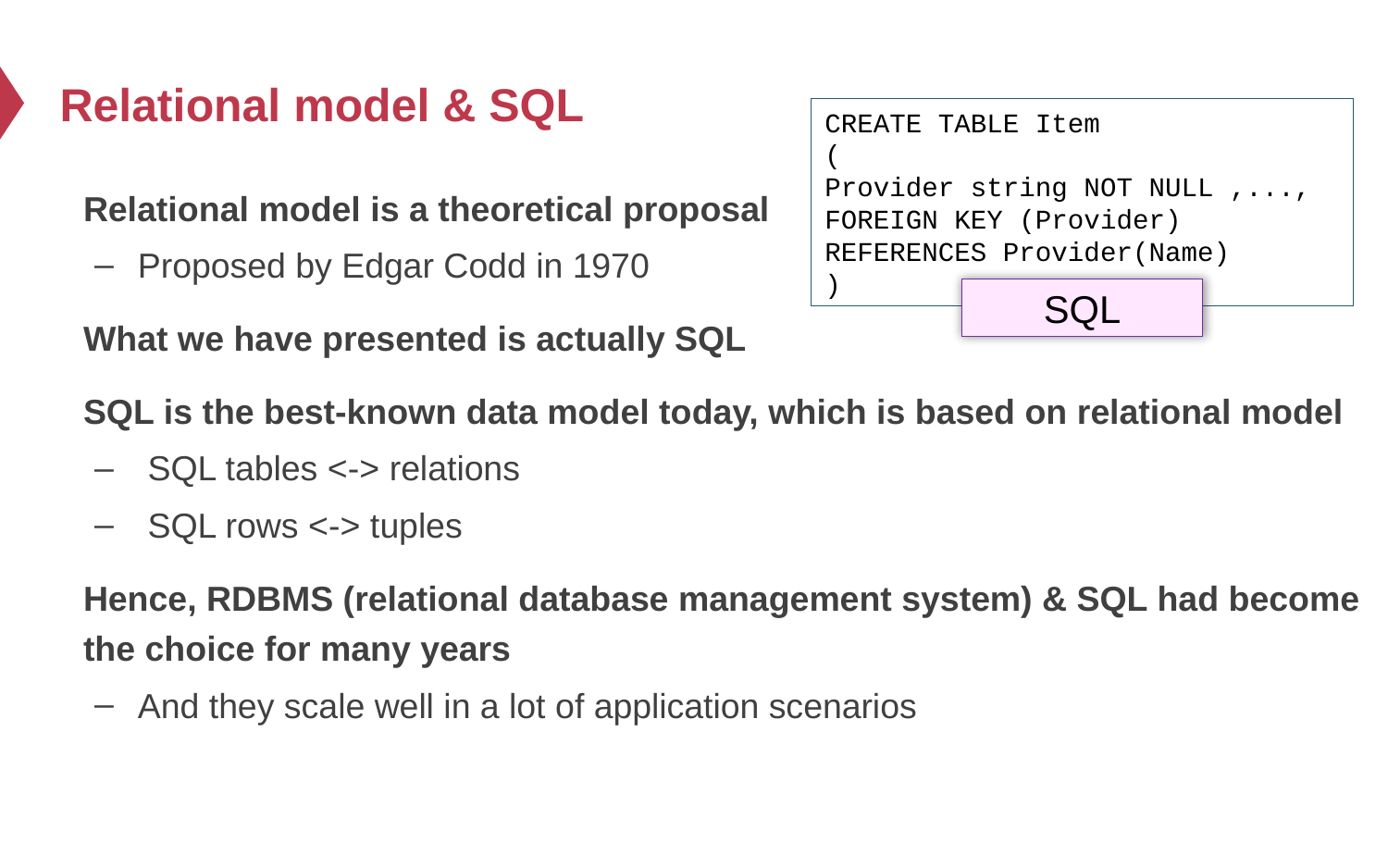

# Relational model & SQL
CREATE TABLE Item
(
Provider string NOT NULL ,...,
FOREIGN KEY (Provider) REFERENCES Provider(Name)
)
Relational model is a theoretical proposal
Proposed by Edgar Codd in 1970
What we have presented is actually SQL
SQL is the best-known data model today, which is based on relational model
 SQL tables <-> relations
 SQL rows <-> tuples
Hence, RDBMS (relational database management system) & SQL had become the choice for many years
And they scale well in a lot of application scenarios

SQL
60